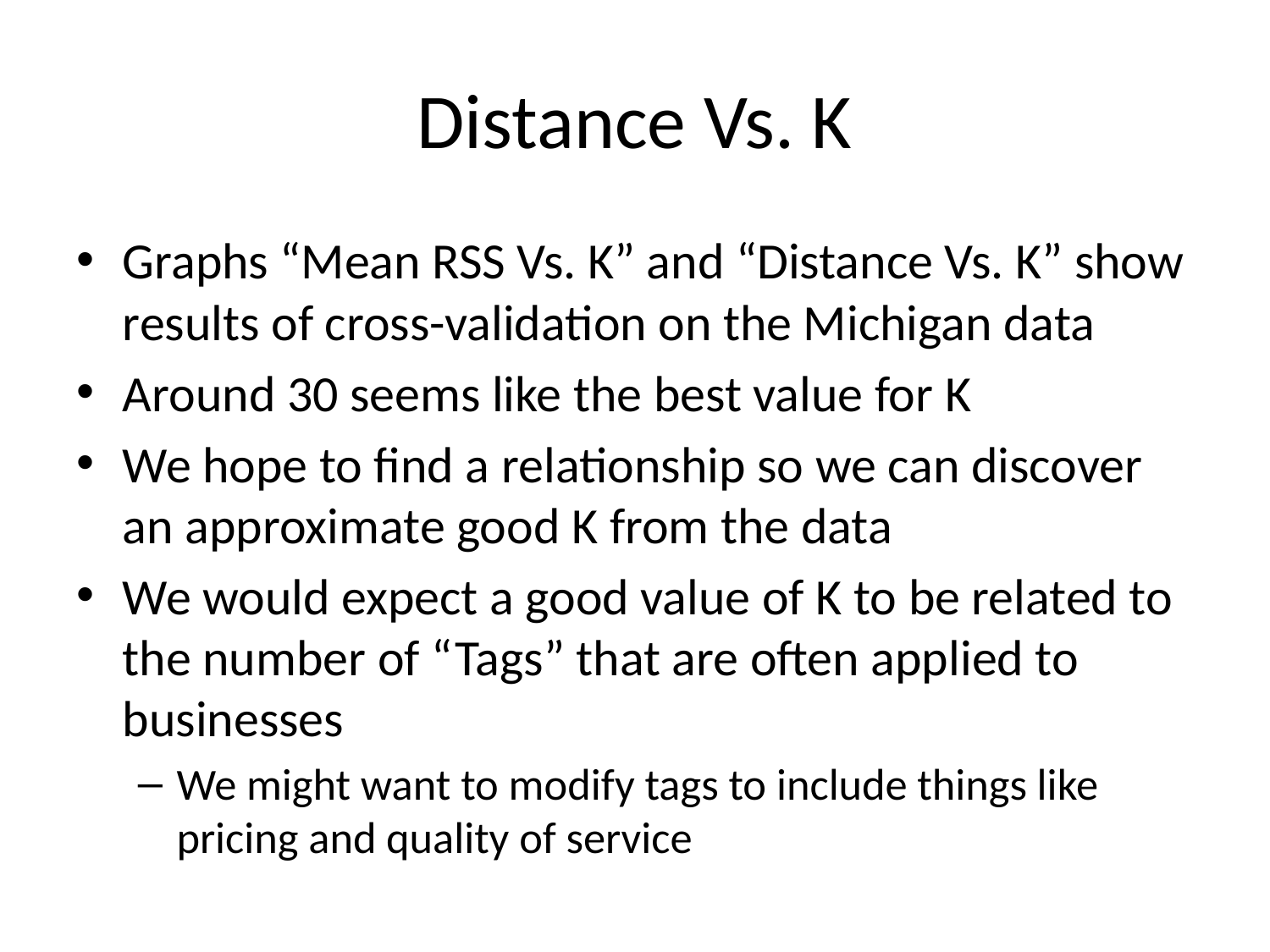

# Distance Vs. K
Graphs “Mean RSS Vs. K” and “Distance Vs. K” show results of cross-validation on the Michigan data
Around 30 seems like the best value for K
We hope to find a relationship so we can discover an approximate good K from the data
We would expect a good value of K to be related to the number of “Tags” that are often applied to businesses
We might want to modify tags to include things like pricing and quality of service